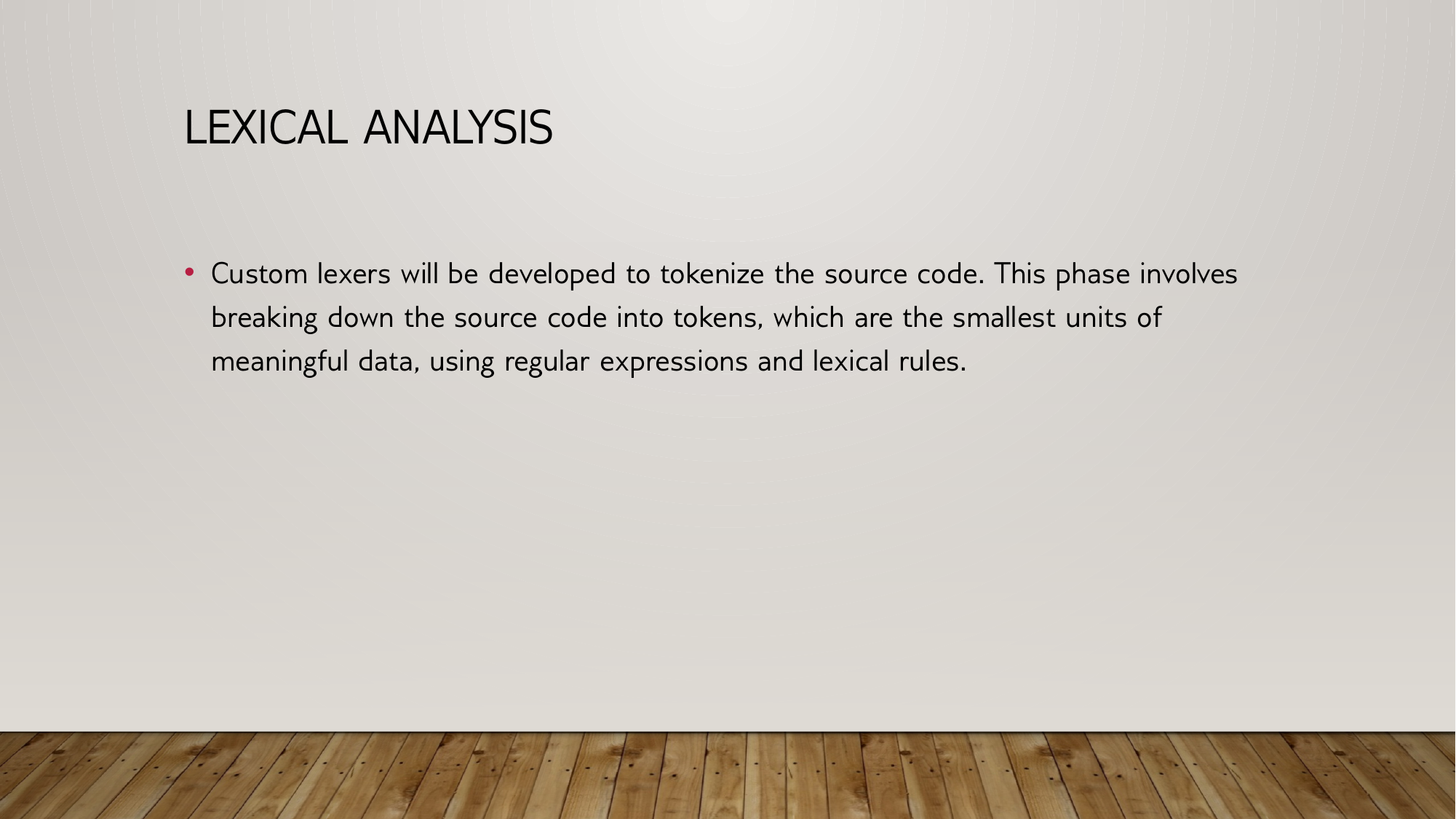

# Lexical Analysis
Custom lexers will be developed to tokenize the source code. This phase involves breaking down the source code into tokens, which are the smallest units of meaningful data, using regular expressions and lexical rules.